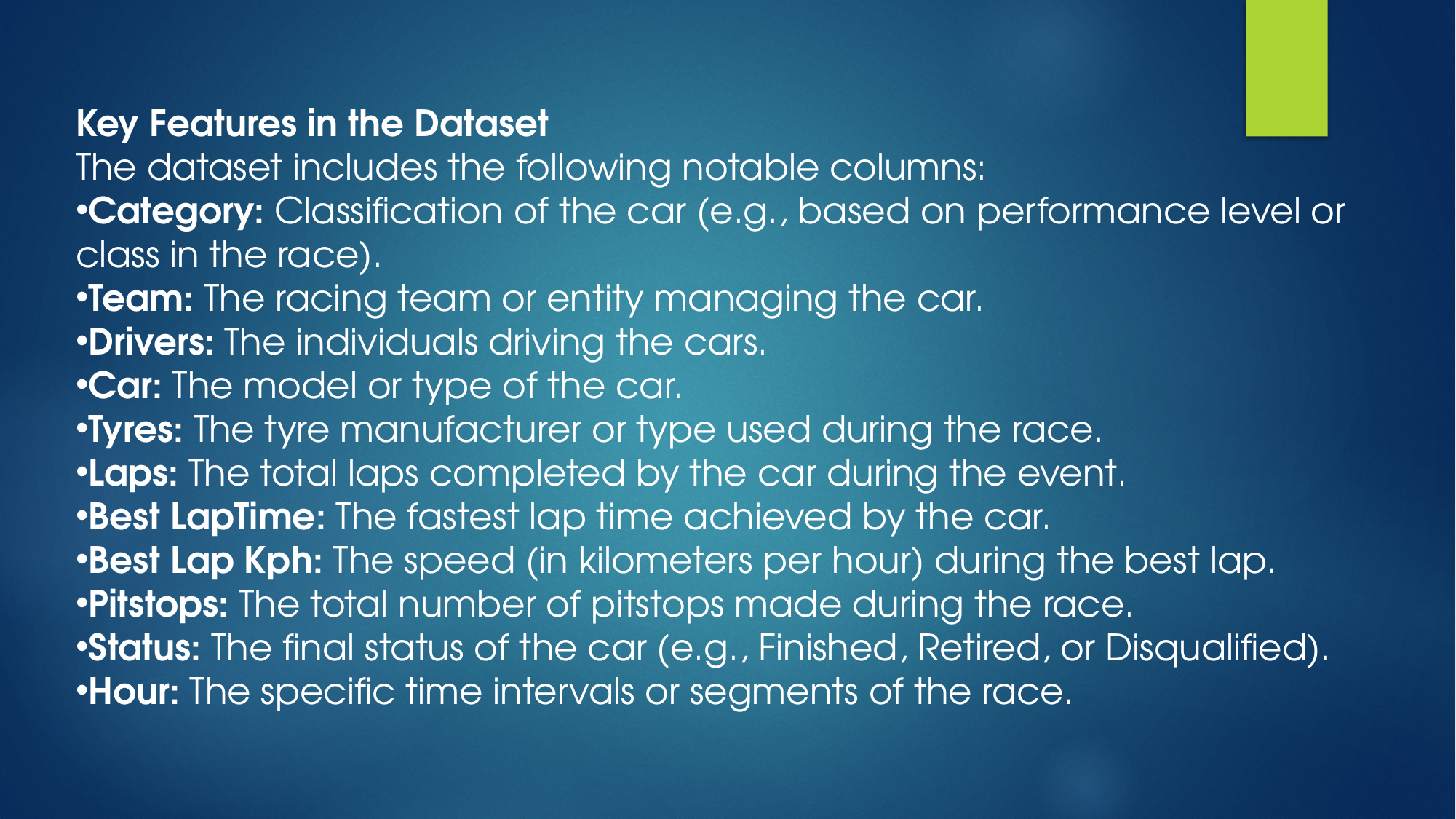

Key Features in the Dataset
The dataset includes the following notable columns:
Category: Classification of the car (e.g., based on performance level or class in the race).
Team: The racing team or entity managing the car.
Drivers: The individuals driving the cars.
Car: The model or type of the car.
Tyres: The tyre manufacturer or type used during the race.
Laps: The total laps completed by the car during the event.
Best LapTime: The fastest lap time achieved by the car.
Best Lap Kph: The speed (in kilometers per hour) during the best lap.
Pitstops: The total number of pitstops made during the race.
Status: The final status of the car (e.g., Finished, Retired, or Disqualified).
Hour: The specific time intervals or segments of the race.